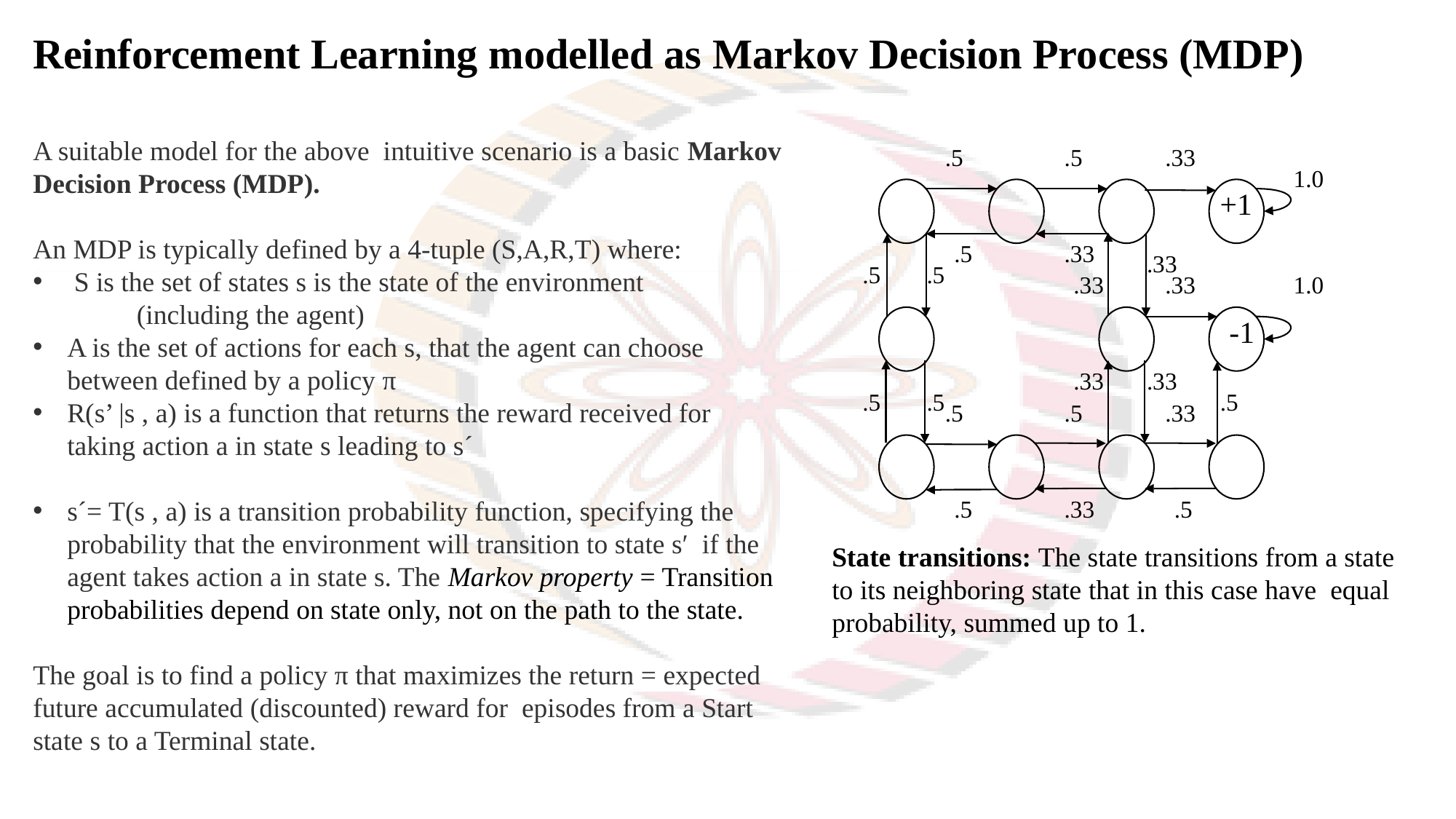

Reinforcement Learning modelled as Markov Decision Process (MDP)

A suitable model for the above  intuitive scenario is a basic Markov Decision Process (MDP).

An MDP is typically defined by a 4-tuple (S,A,R,T) where:
 S is the set of states s is the state of the environment
               (including the agent)
A is the set of actions for each s, that the agent can choose between defined by a policy π
R(s’ |s , a) is a function that returns the reward received for taking action a in state s leading to s´

s´= T(s , a) is a transition probability function, specifying the probability that the environment will transition to state s′  if the agent takes action a in state s. The Markov property = Transition probabilities depend on state only, not on the path to the state.

The goal is to find a policy π that maximizes the return = expected future accumulated (discounted) reward for  episodes from a Start state s to a Terminal state.

.5
.5
.33
1.0

+1
.5
.33
.33
.5
.5
.33
.33
1.0

-1
.33
.33
.5
.5
.5
.5
.5
.33

.5
.33
.5

State transitions: The state transitions from a state to its neighboring state that in this case have  equal probability, summed up to 1.